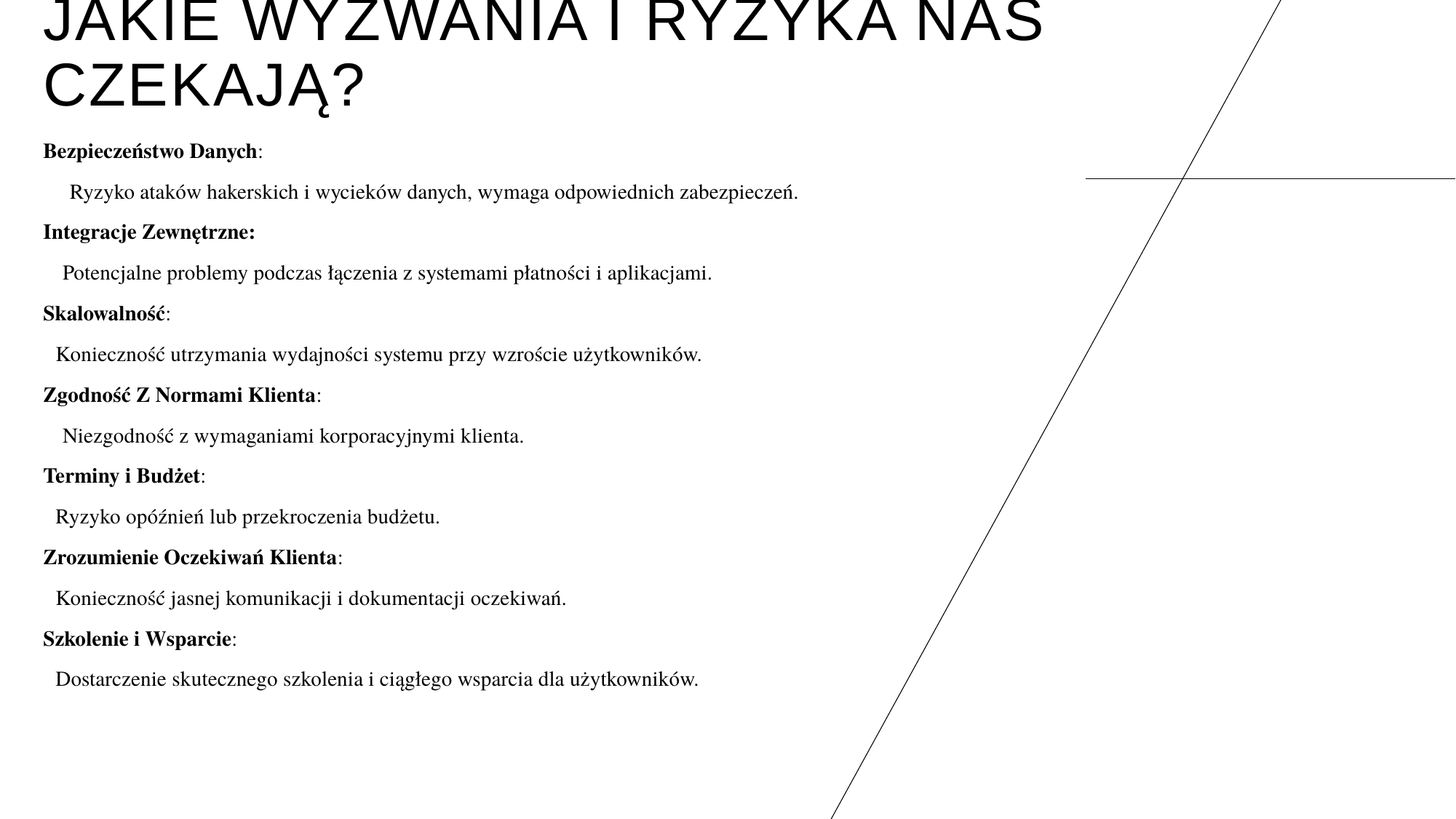

# Jakie wyzwania i ryzyka nas czekają?
Bezpieczeństwo Danych:
    Ryzyko ataków hakerskich i wycieków danych, wymaga odpowiednich zabezpieczeń.
Integracje Zewnętrzne:
   Potencjalne problemy podczas łączenia z systemami płatności i aplikacjami.
Skalowalność:
  Konieczność utrzymania wydajności systemu przy wzroście użytkowników.
Zgodność Z Normami Klienta:
   Niezgodność z wymaganiami korporacyjnymi klienta.
Terminy i Budżet:
  Ryzyko opóźnień lub przekroczenia budżetu.
Zrozumienie Oczekiwań Klienta:
  Konieczność jasnej komunikacji i dokumentacji oczekiwań.
Szkolenie i Wsparcie:
  Dostarczenie skutecznego szkolenia i ciągłego wsparcia dla użytkowników.